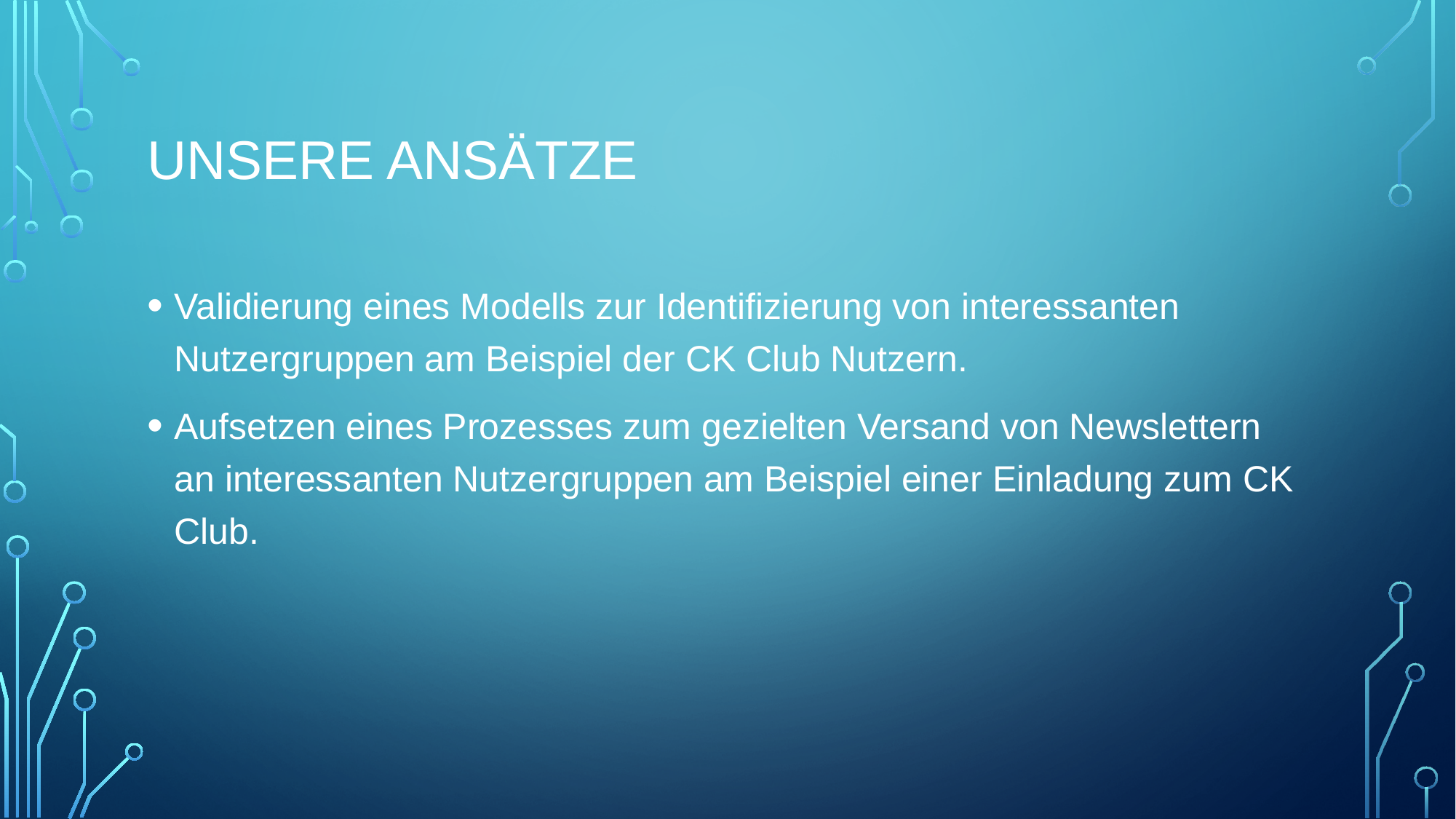

# Unsere Ansätze
Validierung eines Modells zur Identifizierung von interessanten Nutzergruppen am Beispiel der CK Club Nutzern.
Aufsetzen eines Prozesses zum gezielten Versand von Newslettern an interessanten Nutzergruppen am Beispiel einer Einladung zum CK Club.